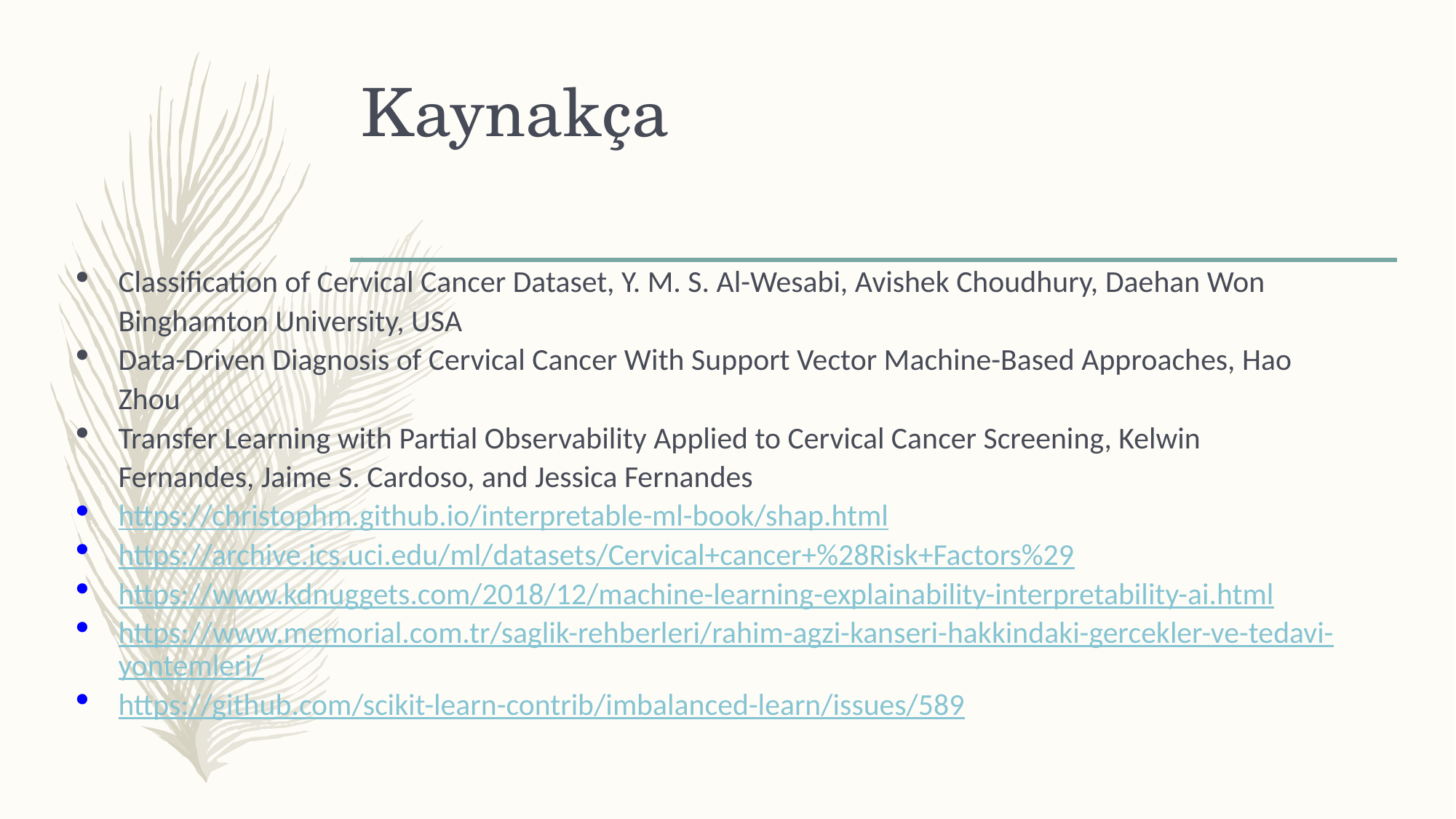

# Kaynakça
Classification of Cervical Cancer Dataset, Y. M. S. Al-Wesabi, Avishek Choudhury, Daehan Won Binghamton University, USA
Data-Driven Diagnosis of Cervical Cancer With Support Vector Machine-Based Approaches, Hao Zhou
Transfer Learning with Partial Observability Applied to Cervical Cancer Screening, Kelwin Fernandes, Jaime S. Cardoso, and Jessica Fernandes
https://christophm.github.io/interpretable-ml-book/shap.html
https://archive.ics.uci.edu/ml/datasets/Cervical+cancer+%28Risk+Factors%29
https://www.kdnuggets.com/2018/12/machine-learning-explainability-interpretability-ai.html
https://www.memorial.com.tr/saglik-rehberleri/rahim-agzi-kanseri-hakkindaki-gercekler-ve-tedavi-yontemleri/
https://github.com/scikit-learn-contrib/imbalanced-learn/issues/589